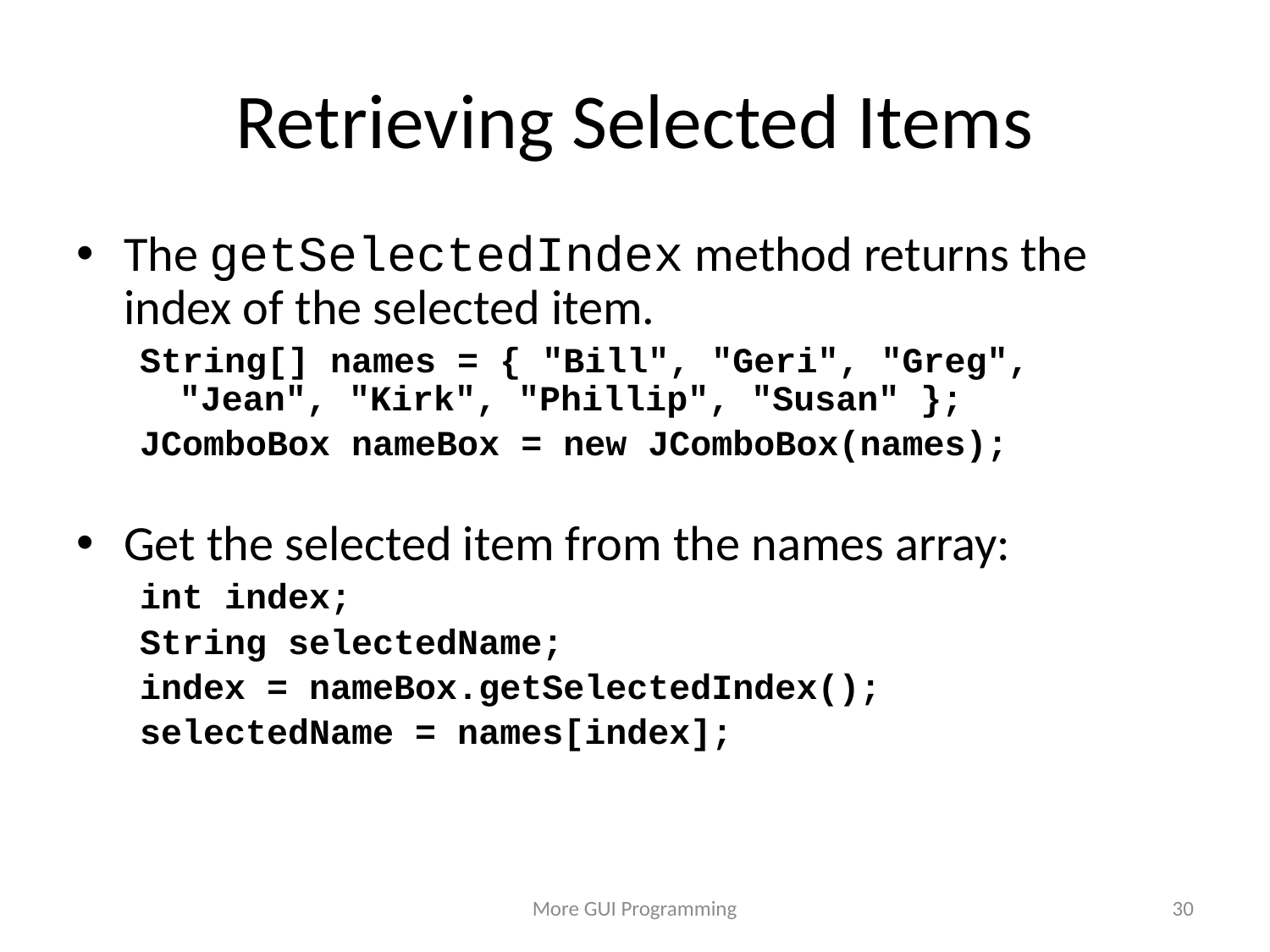

# Retrieving Selected Items
The getSelectedIndex method returns the index of the selected item.
String[] names = { "Bill", "Geri", "Greg", "Jean", "Kirk", "Phillip", "Susan" };
JComboBox nameBox = new JComboBox(names);

Get the selected item from the names array:
int index;
String selectedName;
index = nameBox.getSelectedIndex();
selectedName = names[index];

More GUI Programming
30